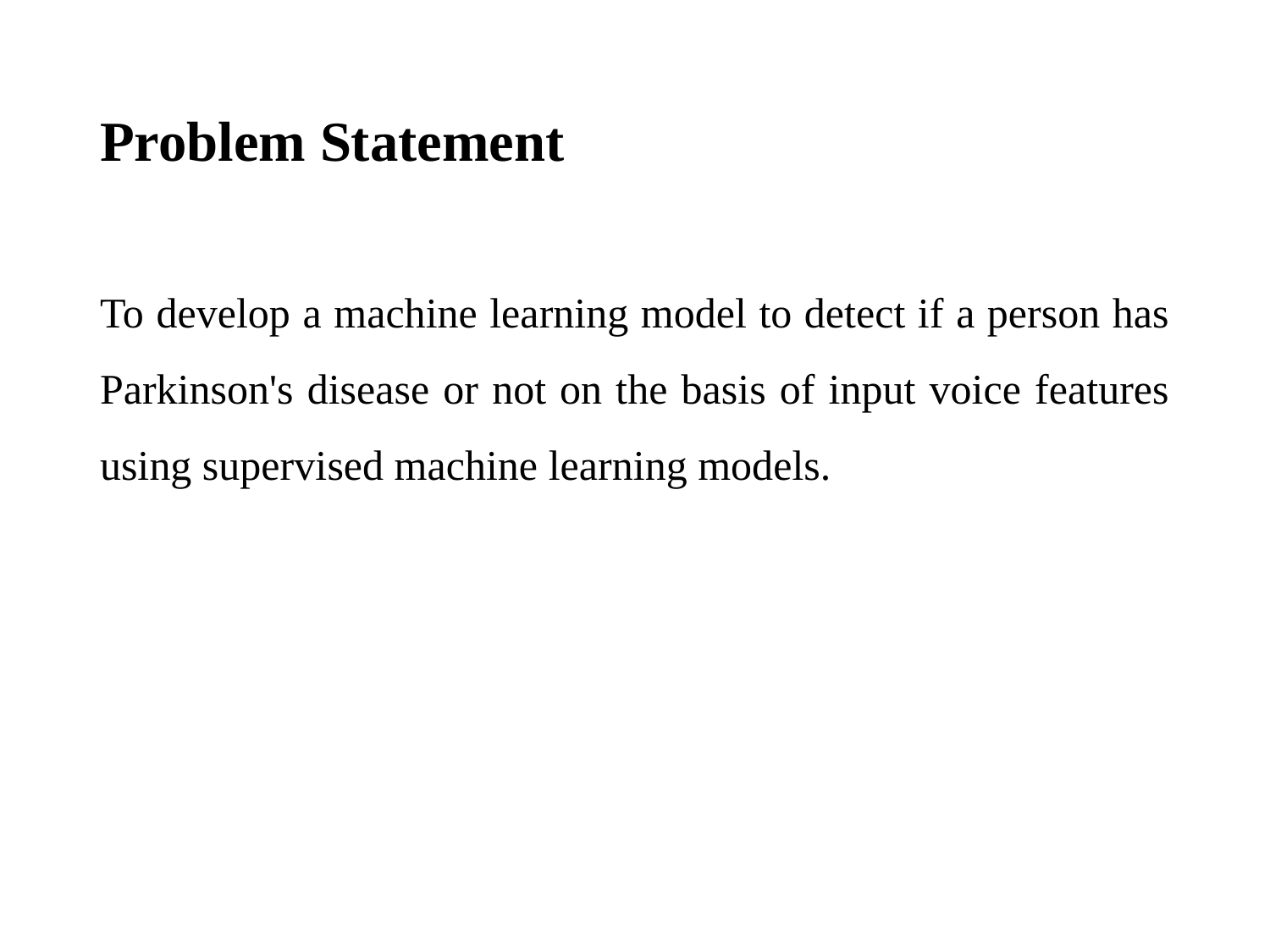

# Problem Statement
To develop a machine learning model to detect if a person has Parkinson's disease or not on the basis of input voice features using supervised machine learning models.